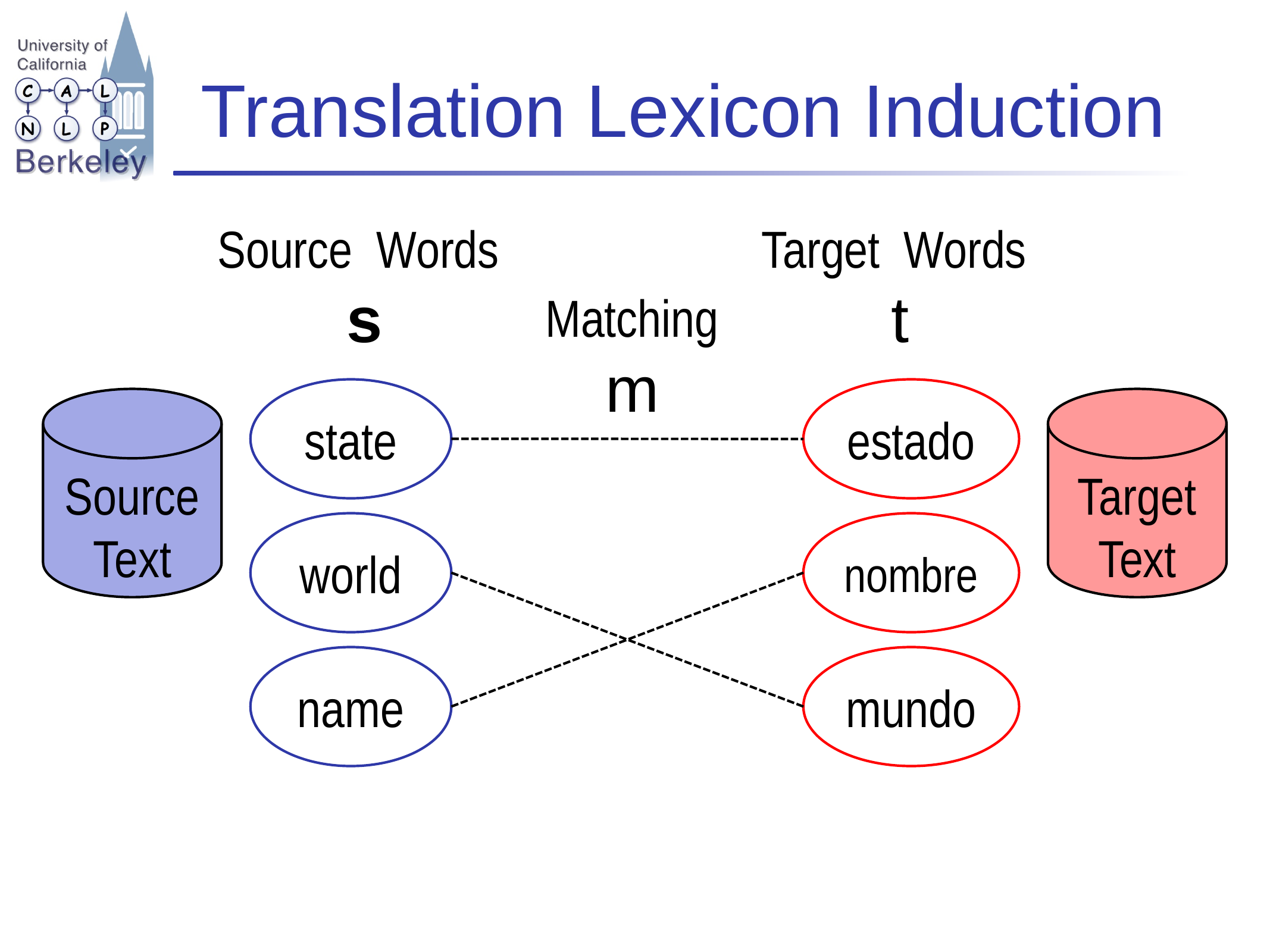

# Translation Lexicon Induction
Source  Words
s

state
world
name
Target  Words
t
estado
nombre
mundo
Matching
m
Source
Text
Target
Text